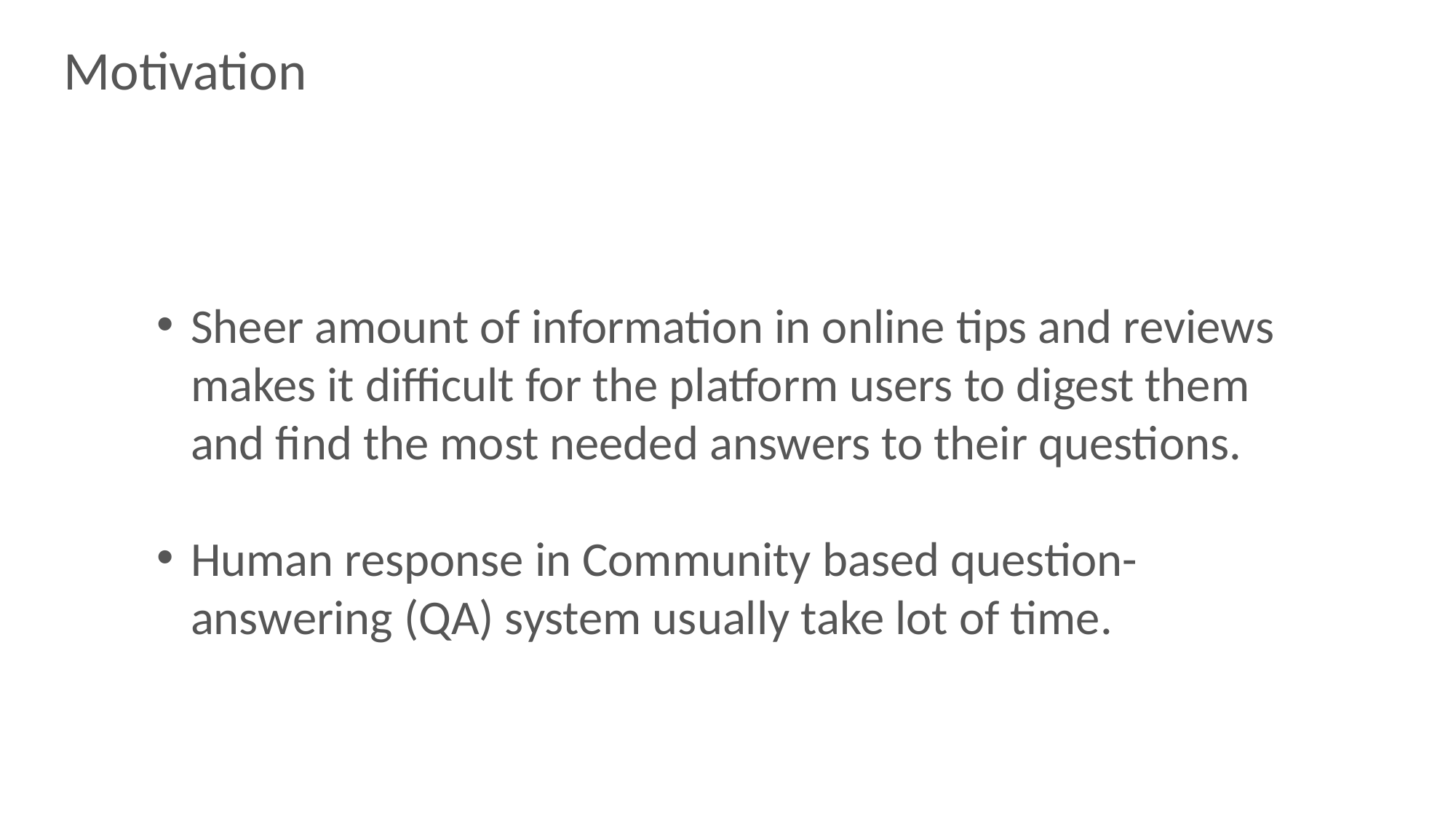

Motivation
Sheer amount of information in online tips and reviews makes it difficult for the platform users to digest them and find the most needed answers to their questions.

Human response in Community based question-answering (QA) system usually take lot of time.